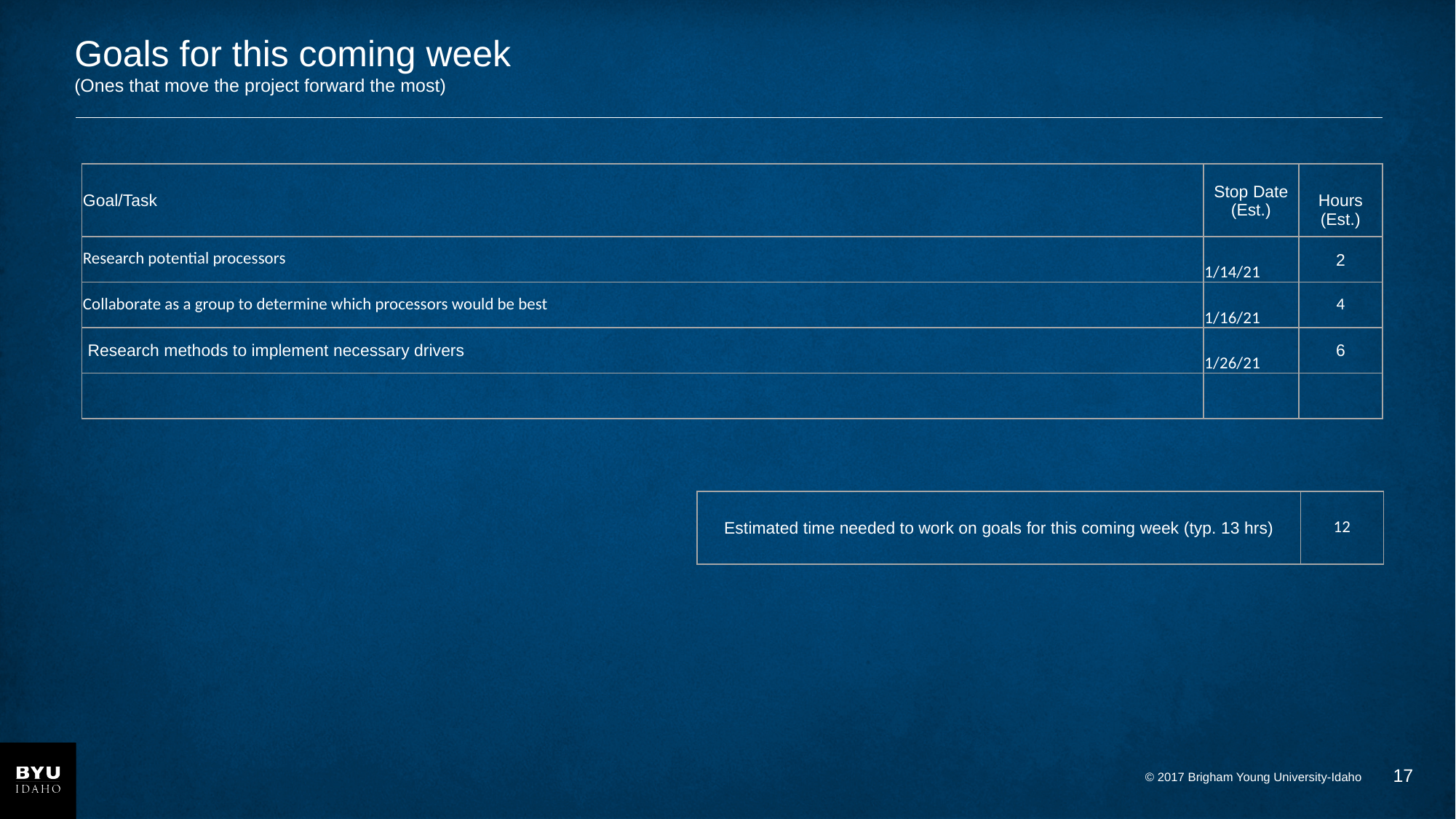

# Goals for this coming week (Ones that move the project forward the most)
| Goal/Task | Stop Date (Est.) | Hours (Est.) |
| --- | --- | --- |
| Research potential processors | 1/14/21 | 2 |
| Collaborate as a group to determine which processors would be best | 1/16/21 | 4 |
| Research methods to implement necessary drivers | 1/26/21 | 6 |
|  |  |  |
| Estimated time needed to work on goals for this coming week (typ. 13 hrs) | 12 |
| --- | --- |